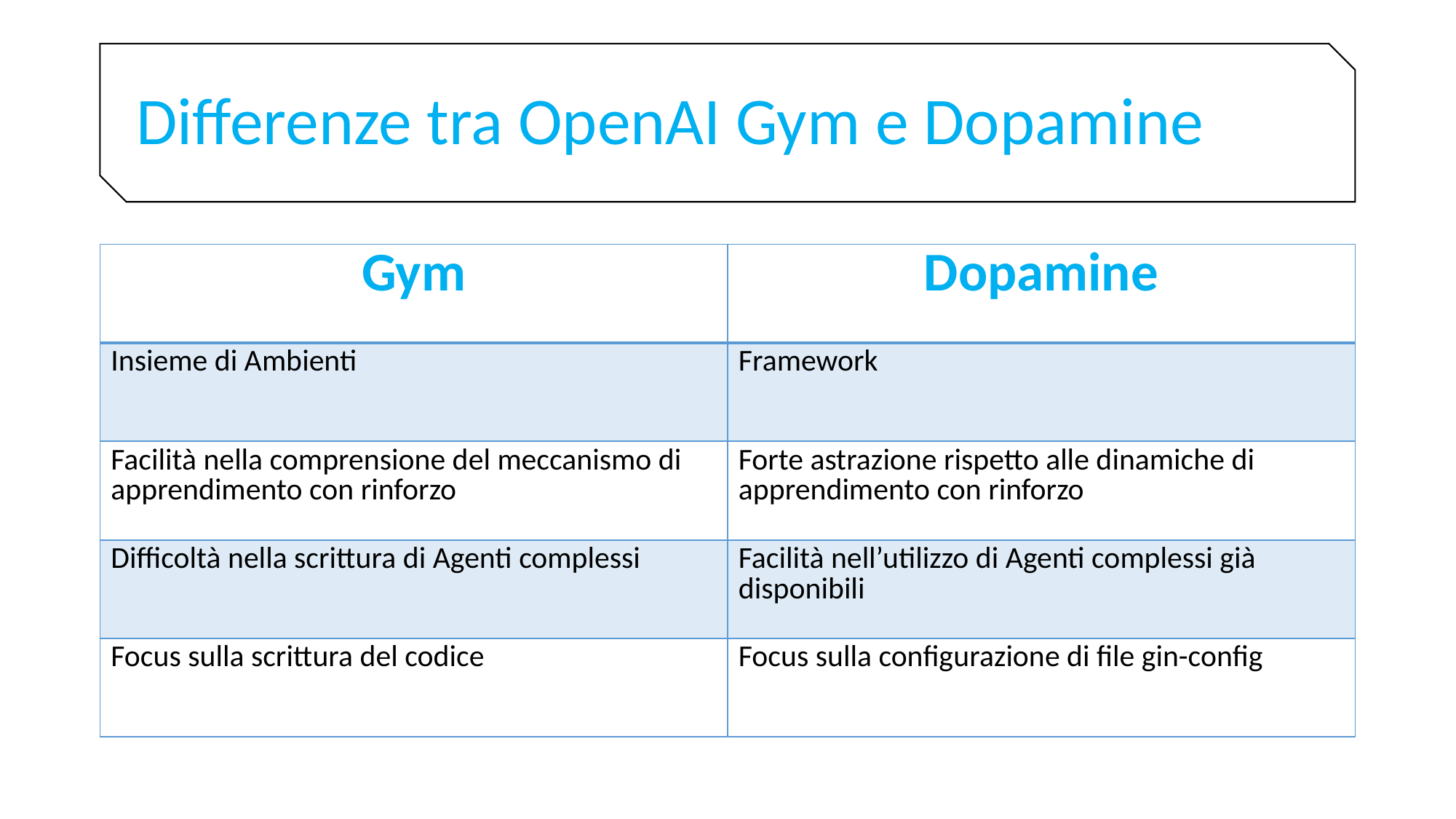

# Differenze tra OpenAI Gym e Dopamine
| Gym | Dopamine |
| --- | --- |
| Insieme di Ambienti | Framework |
| Facilità nella comprensione del meccanismo di apprendimento con rinforzo | Forte astrazione rispetto alle dinamiche di apprendimento con rinforzo |
| Difficoltà nella scrittura di Agenti complessi | Facilità nell’utilizzo di Agenti complessi già disponibili |
| Focus sulla scrittura del codice | Focus sulla configurazione di file gin-config |